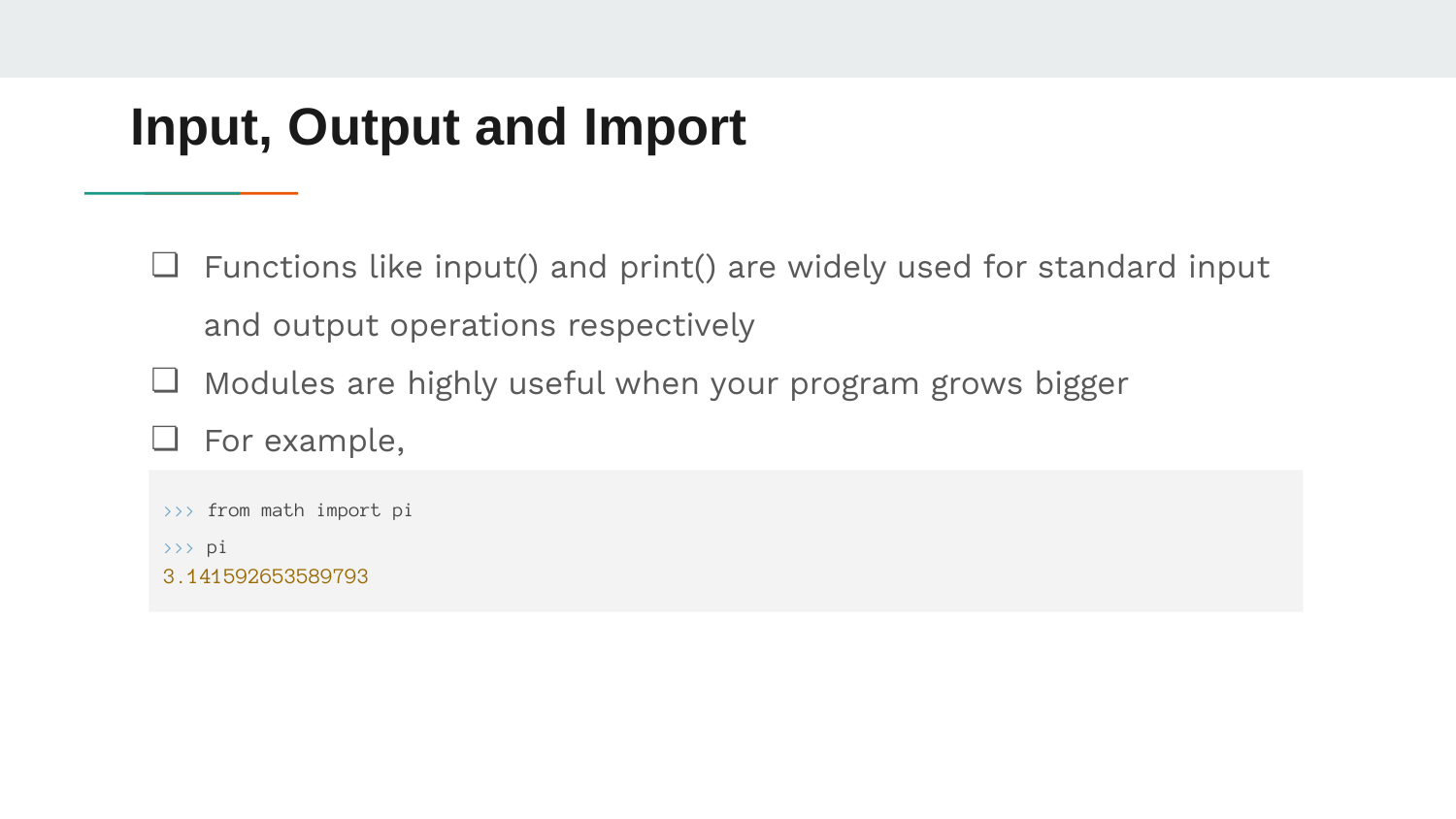

# Input, Output and Import
Functions like input() and print() are widely used for standard input and output operations respectively
Modules are highly useful when your program grows bigger
For example,
>>> from math import pi
>>> pi
3.141592653589793